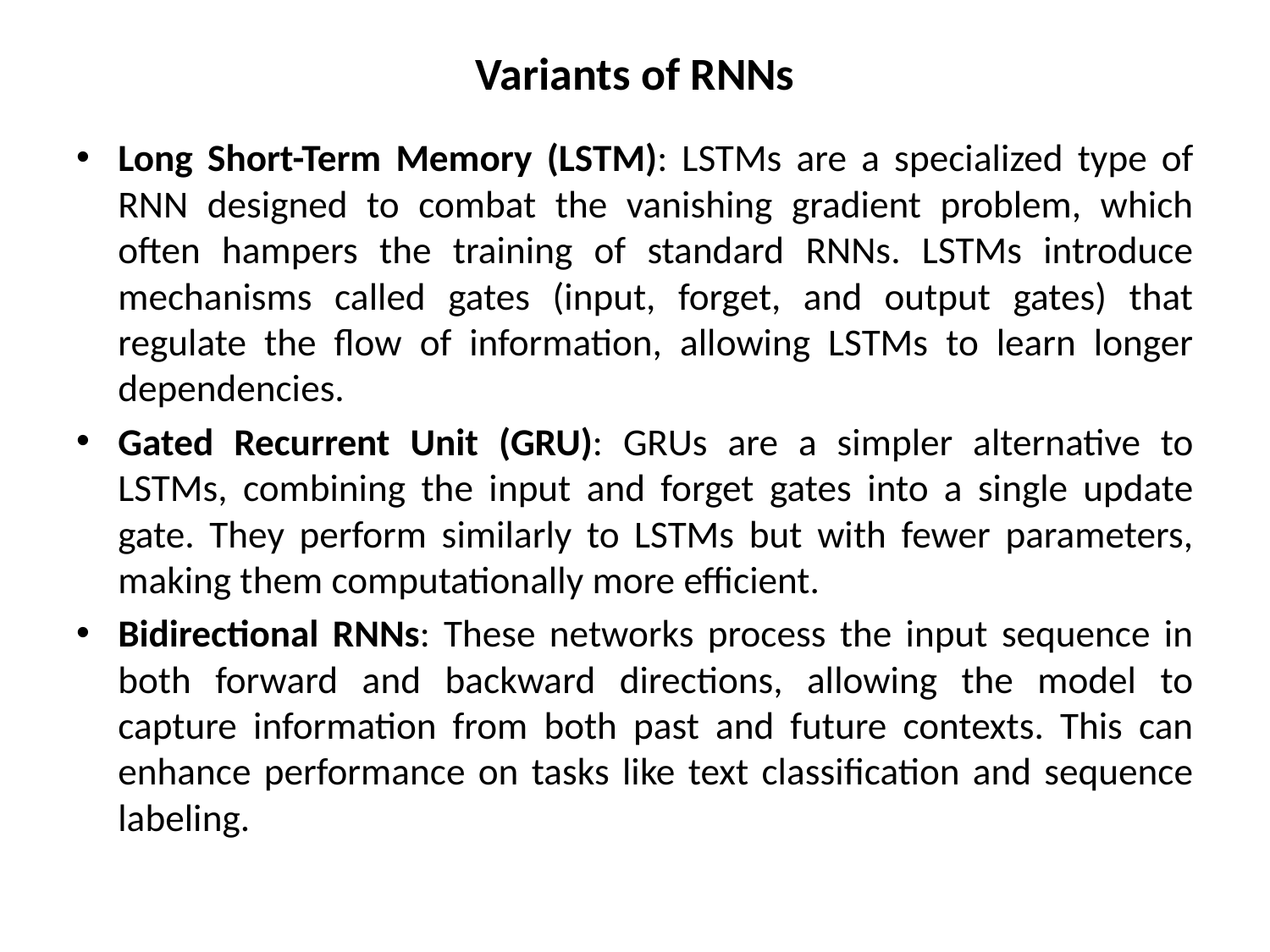

# Variants of RNNs
Long Short-Term Memory (LSTM): LSTMs are a specialized type of RNN designed to combat the vanishing gradient problem, which often hampers the training of standard RNNs. LSTMs introduce mechanisms called gates (input, forget, and output gates) that regulate the flow of information, allowing LSTMs to learn longer dependencies.
Gated Recurrent Unit (GRU): GRUs are a simpler alternative to LSTMs, combining the input and forget gates into a single update gate. They perform similarly to LSTMs but with fewer parameters, making them computationally more efficient.
Bidirectional RNNs: These networks process the input sequence in both forward and backward directions, allowing the model to capture information from both past and future contexts. This can enhance performance on tasks like text classification and sequence labeling.